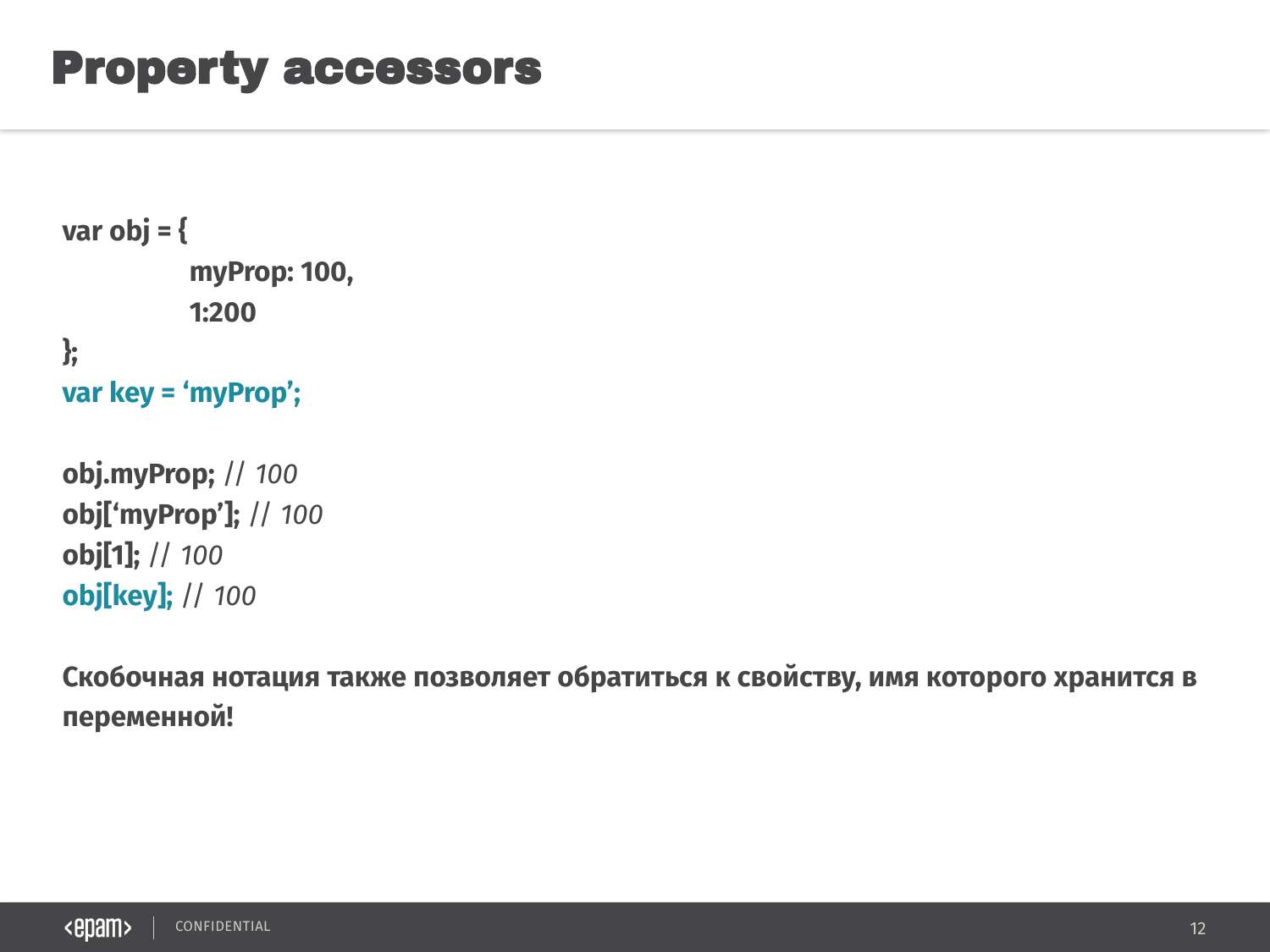

Property accessors
var obj = {
	myProp: 100,
	1:200
};
var key = ‘myProp’;

obj.myProp; // 100
obj[‘myProp’]; // 100
obj[1]; // 100
obj[key]; // 100

Скобочная нотация также позволяет обратиться к свойству, имя которого хранится в переменной!